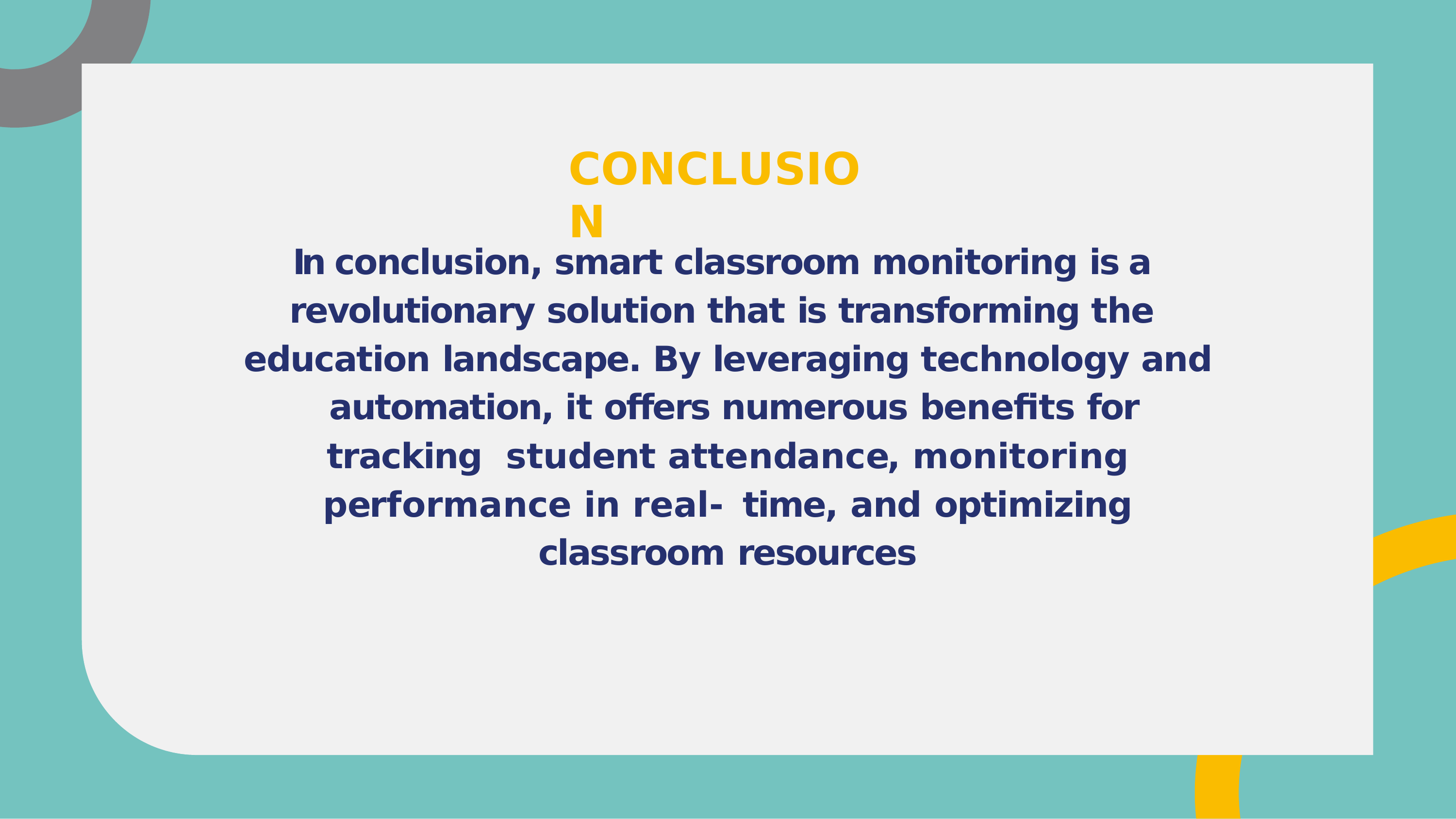

# CONCLUSION
In conclusion, smart classroom monitoring is a  revolutionary solution that is transforming the  education landscape. By leveraging technology and  automation, it offers numerous beneﬁts for tracking  student attendance, monitoring performance in real-  time, and optimizing classroom resources